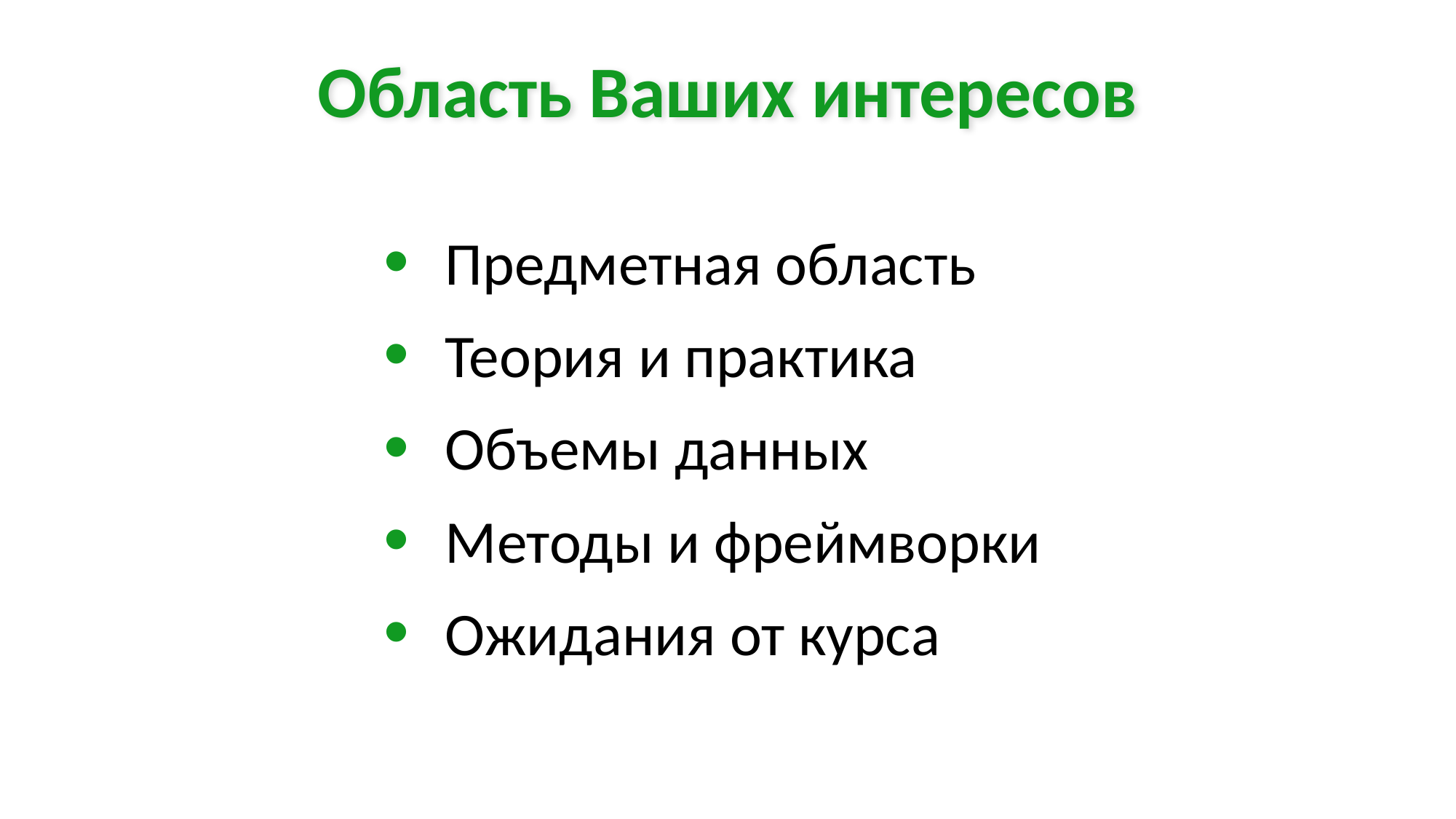

Область Ваших интересов
Предметная область

Теория и практика

Объемы данных

Методы и фреймворки

Ожидания от курса